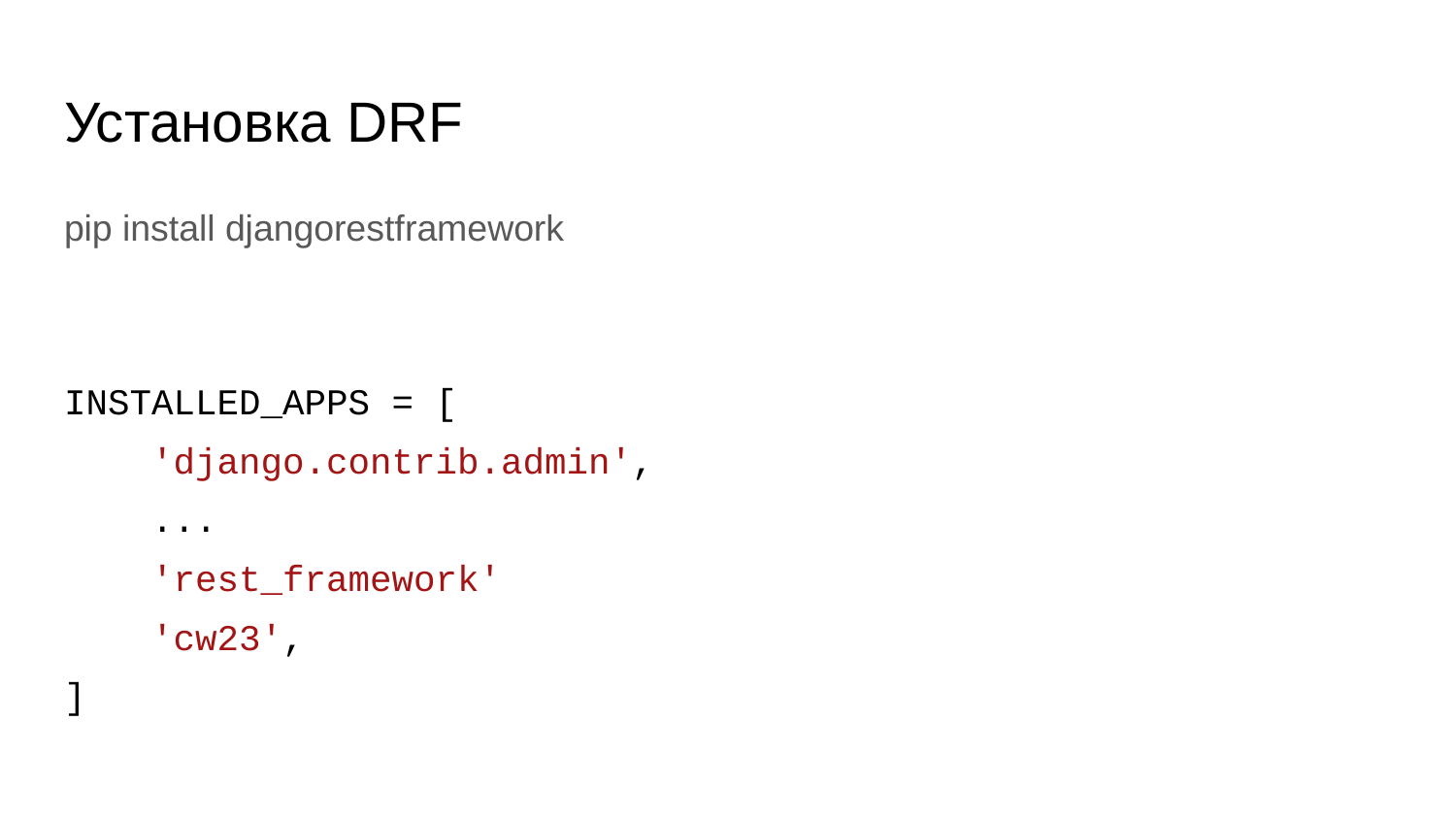

# Установка DRF
pip install djangorestframework

INSTALLED_APPS = [
    'django.contrib.admin',
    ...
    'rest_framework'
    'cw23',
]